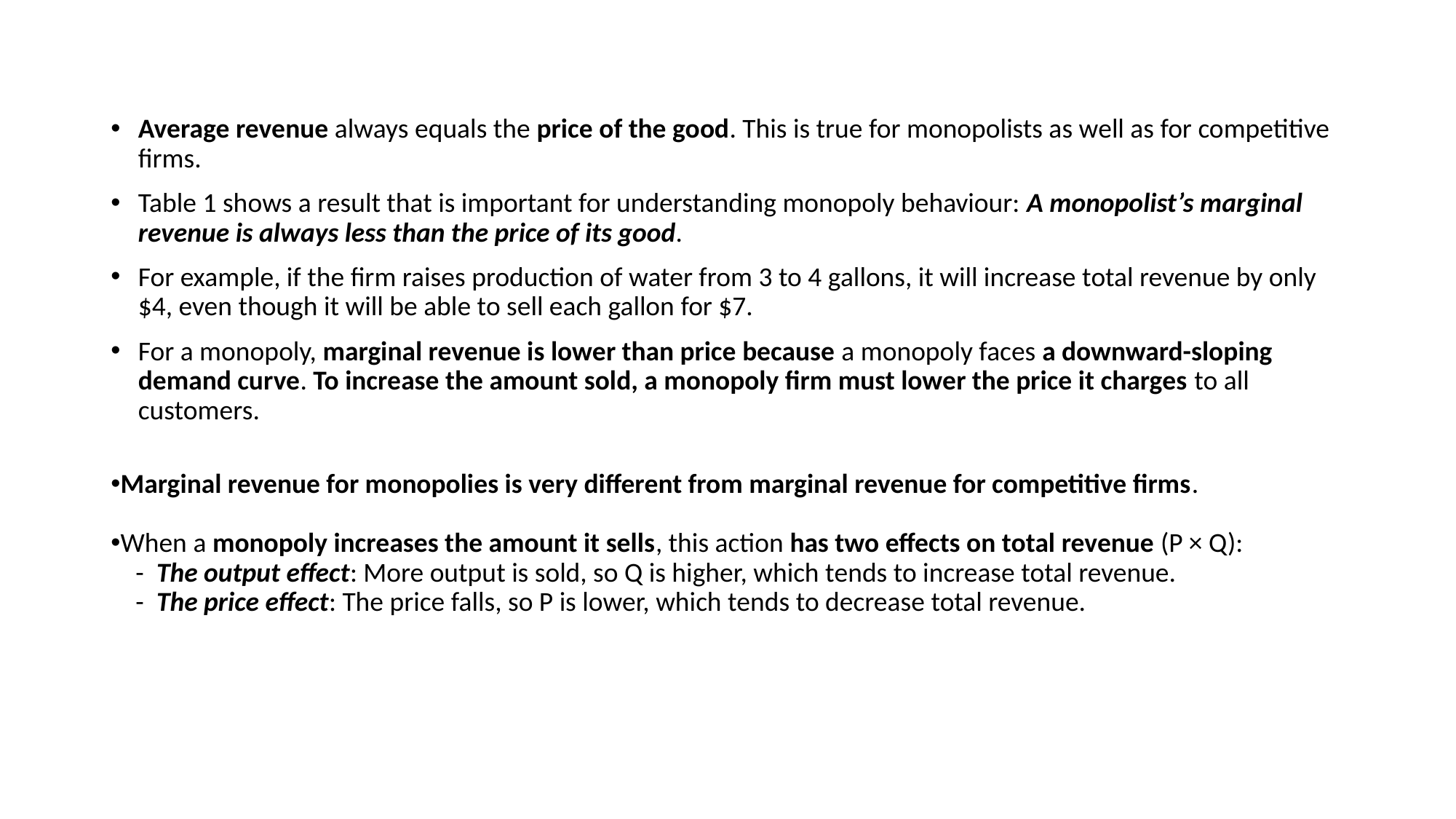

Average revenue always equals the price of the good. This is true for monopolists as well as for competitive firms.
Table 1 shows a result that is important for understanding monopoly behaviour: A monopolist’s marginal revenue is always less than the price of its good.
For example, if the firm raises production of water from 3 to 4 gallons, it will increase total revenue by only $4, even though it will be able to sell each gallon for $7.
For a monopoly, marginal revenue is lower than price because a monopoly faces a downward-sloping demand curve. To increase the amount sold, a monopoly firm must lower the price it charges to all customers.

Marginal revenue for monopolies is very different from marginal revenue for competitive firms.

When a monopoly increases the amount it sells, this action has two effects on total revenue (P × Q):
    -  The output effect: More output is sold, so Q is higher, which tends to increase total revenue.
    -  The price effect: The price falls, so P is lower, which tends to decrease total revenue.